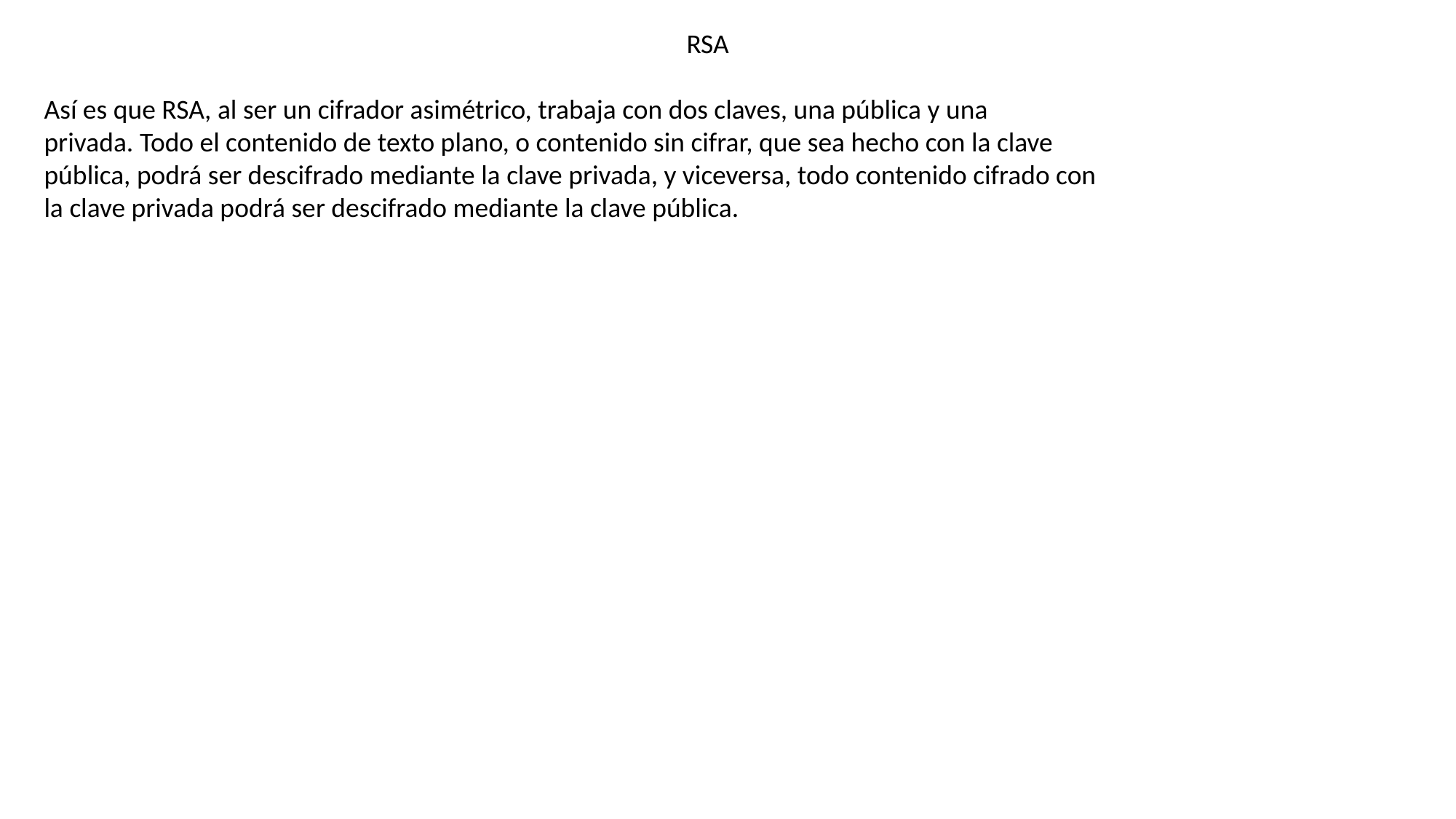

RSA

Así es que RSA, al ser un cifrador asimétrico, trabaja con dos claves, una pública y una
privada. Todo el contenido de texto plano, o contenido sin cifrar, que sea hecho con la clave
pública, podrá ser descifrado mediante la clave privada, y viceversa, todo contenido cifrado con
la clave privada podrá ser descifrado mediante la clave pública.